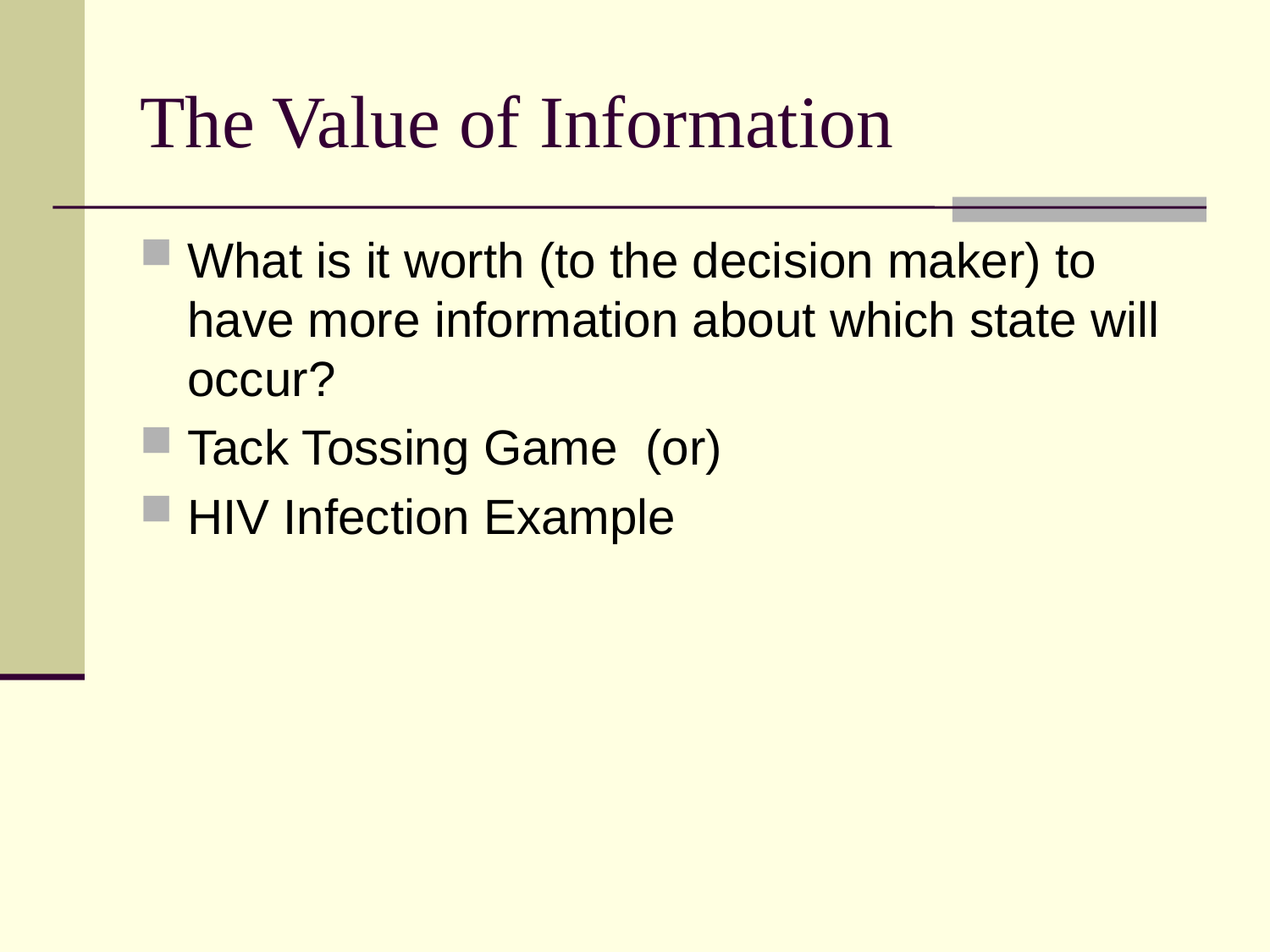

The Value of Information
What is it worth (to the decision maker) to have more information about which state will occur?
Tack Tossing Game  (or)
HIV Infection Example